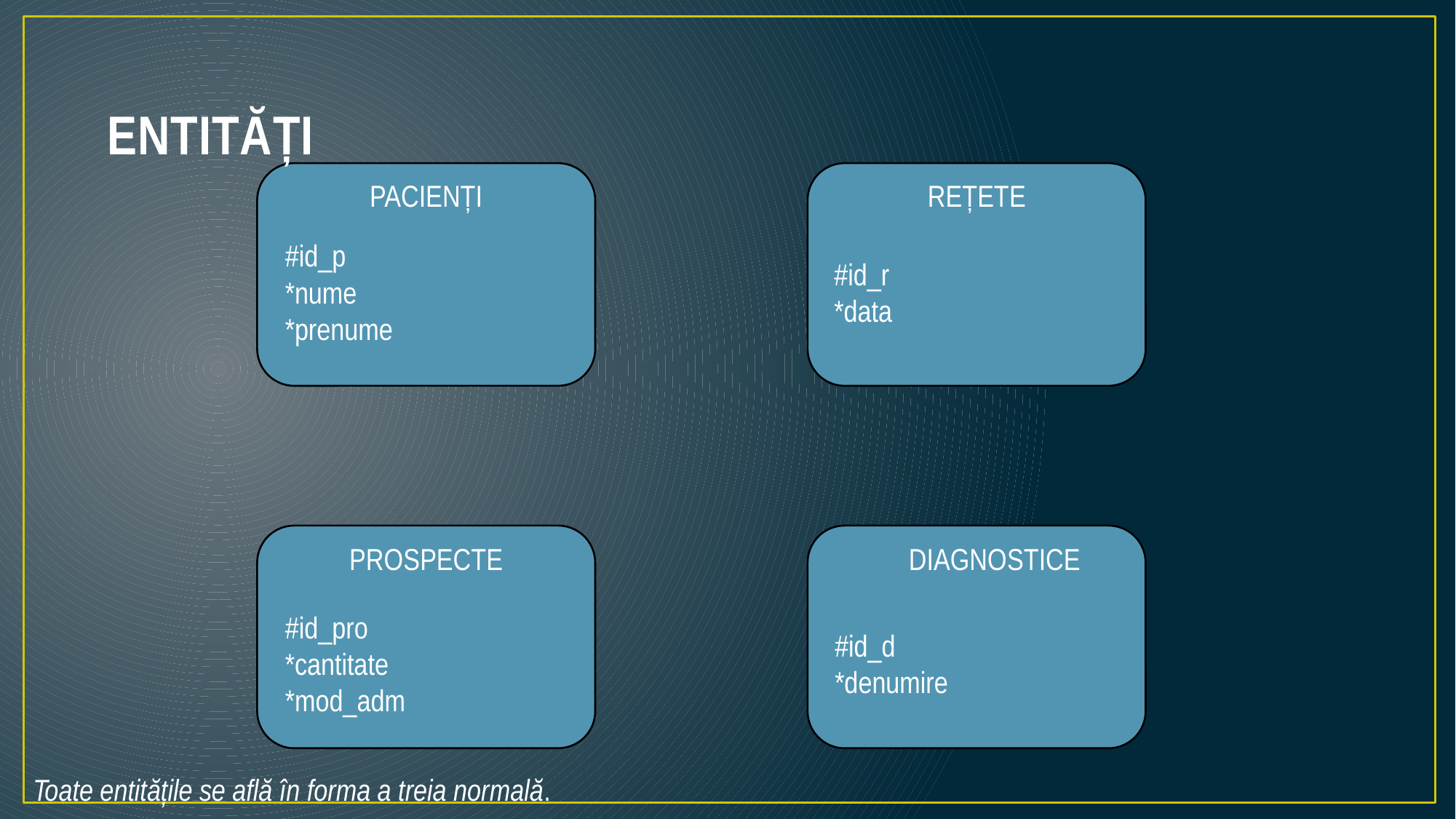

# ENTITĂȚI

PACIENȚI

REȚETE

#id_p
*nume
*prenume

#id_r
*data

PROSPECTE

DIAGNOSTICE

#id_pro
*cantitate
*mod_adm

#id_d
*denumire

Toate entitățile se află în forma a treia normală.